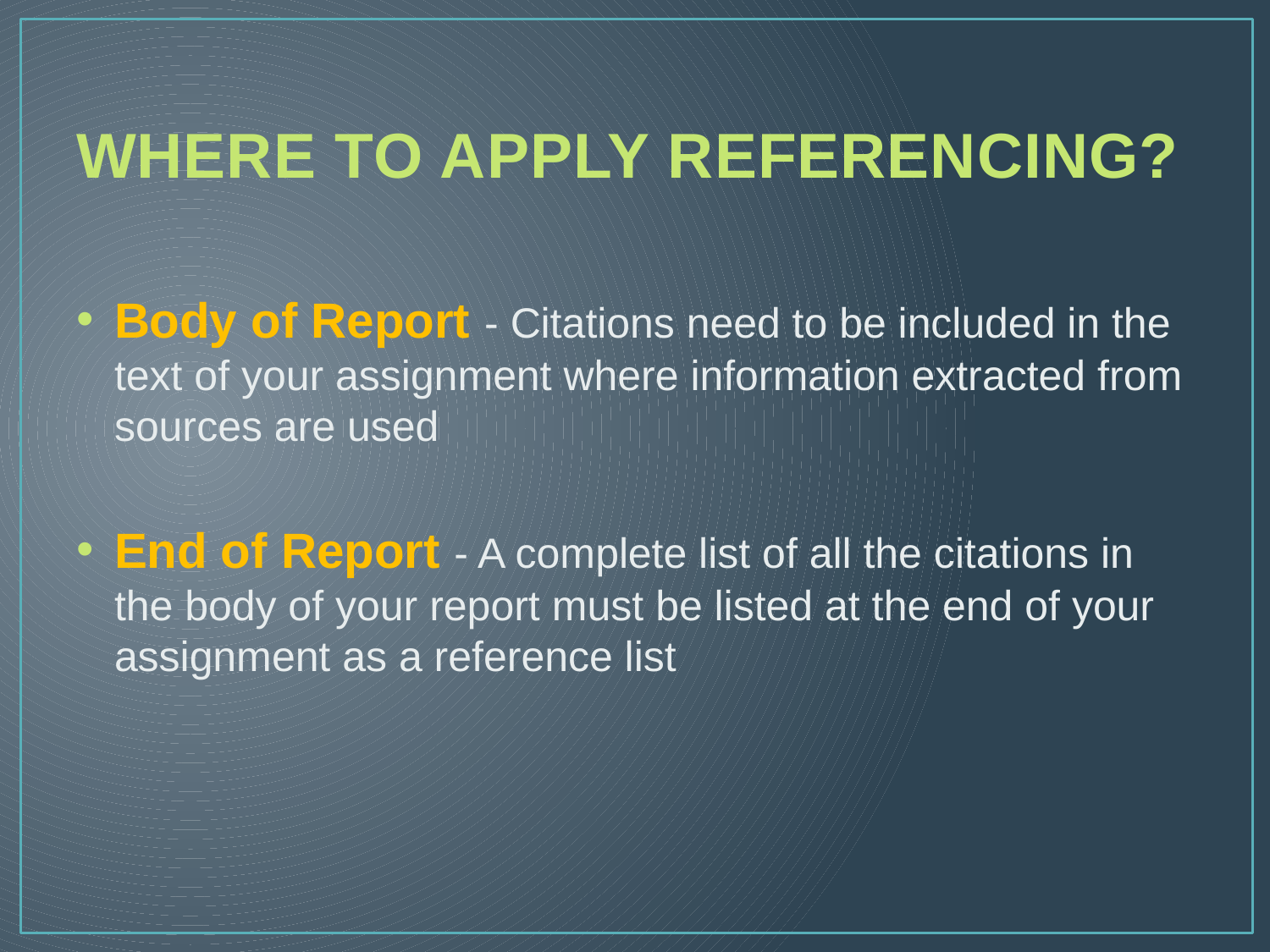

# WHERE TO APPLY REFERENCING?

Body of Report - Citations need to be included in the text of your assignment where information extracted from sources are used

End of Report - A complete list of all the citations in the body of your report must be listed at the end of your assignment as a reference list